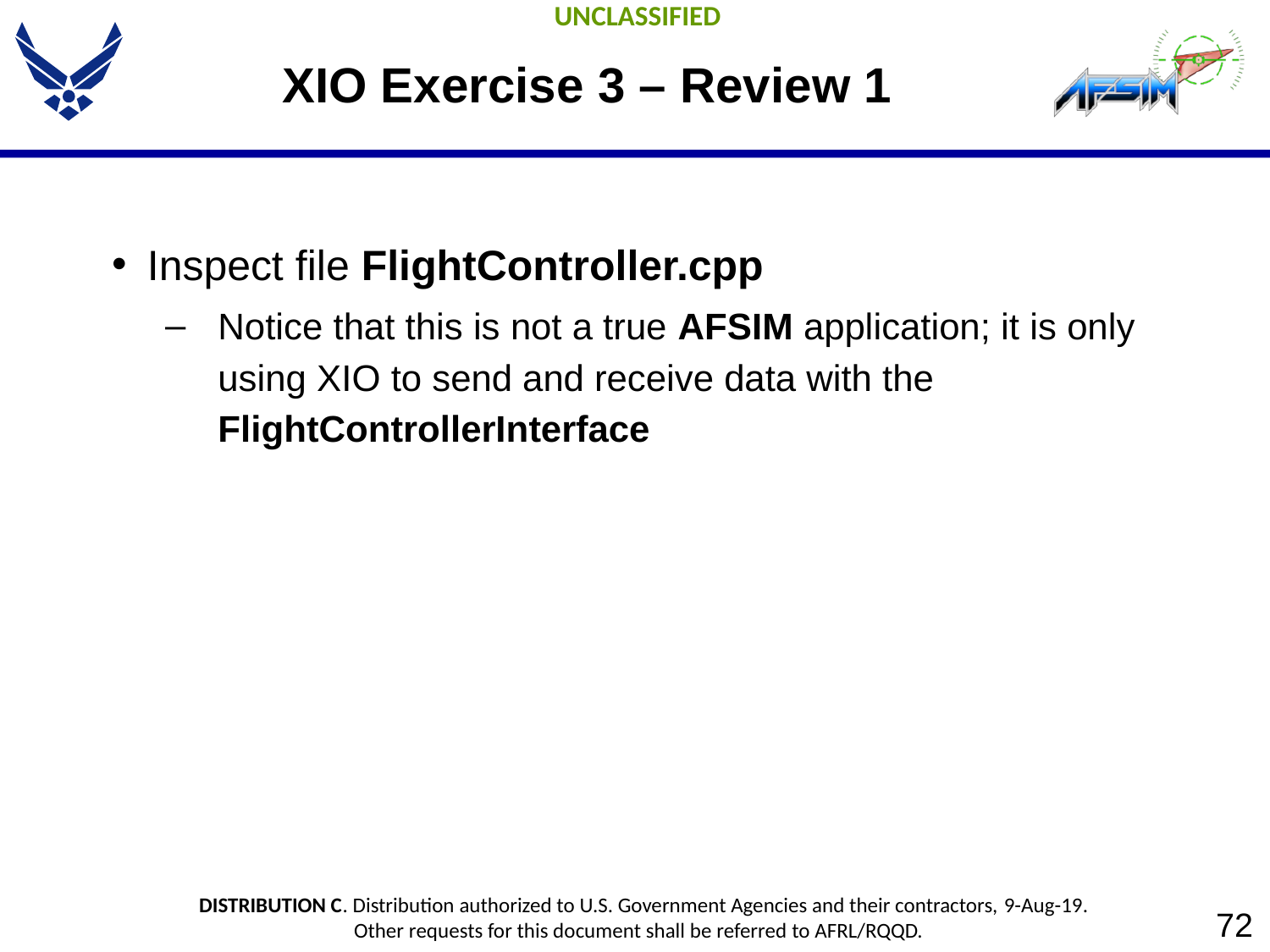

# XIO Exercise 3 – Review 1
Inspect file FlightController.cpp
Notice that this is not a true AFSIM application; it is only using XIO to send and receive data with the FlightControllerInterface